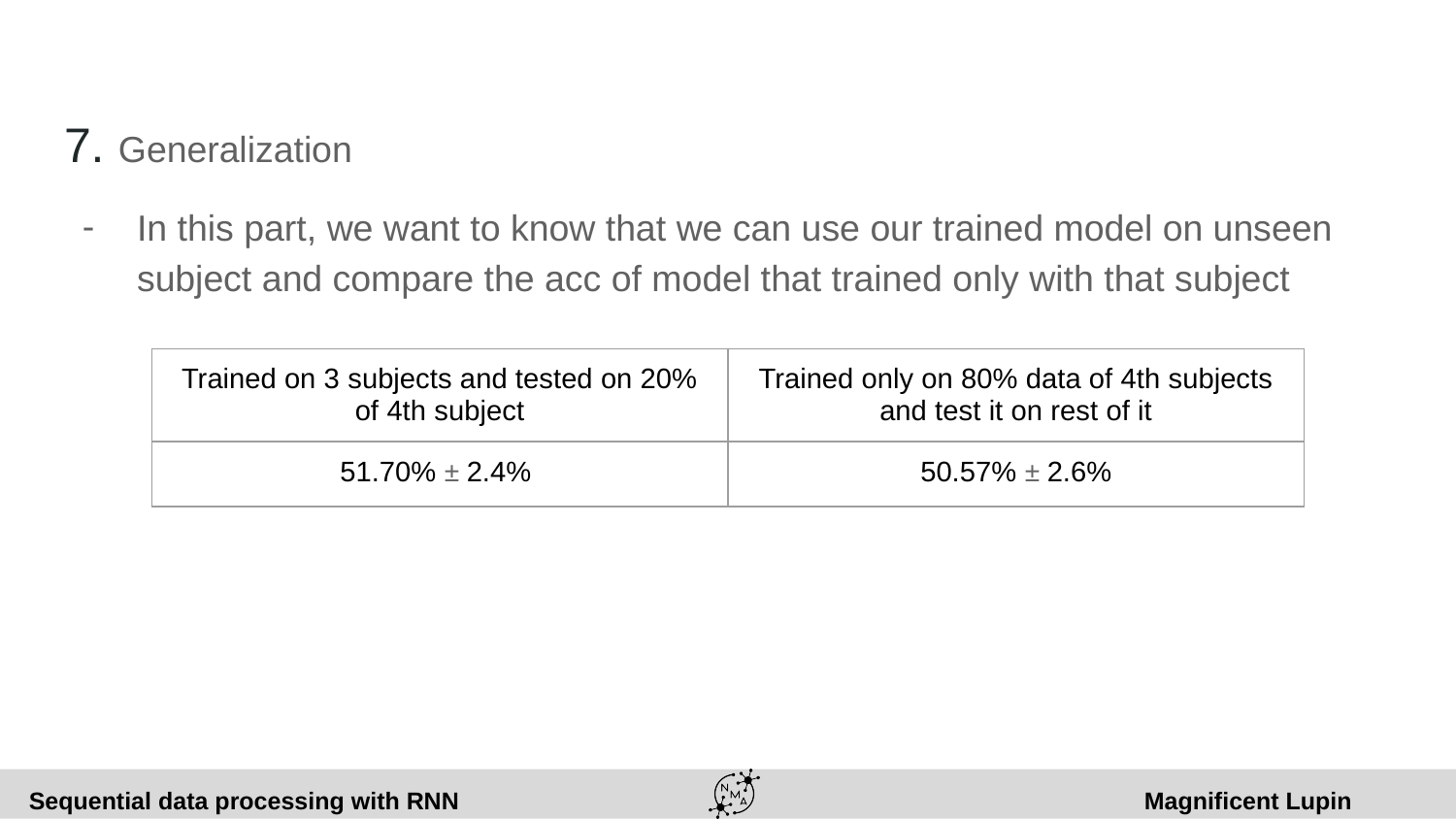

# 7. Generalization
In this part, we want to know that we can use our trained model on unseen subject and compare the acc of model that trained only with that subject

| Trained on 3 subjects and tested on 20% of 4th subject | Trained only on 80% data of 4th subjects and test it on rest of it |
| --- | --- |
| 51.70% ± 2.4% | 50.57% ± 2.6% |